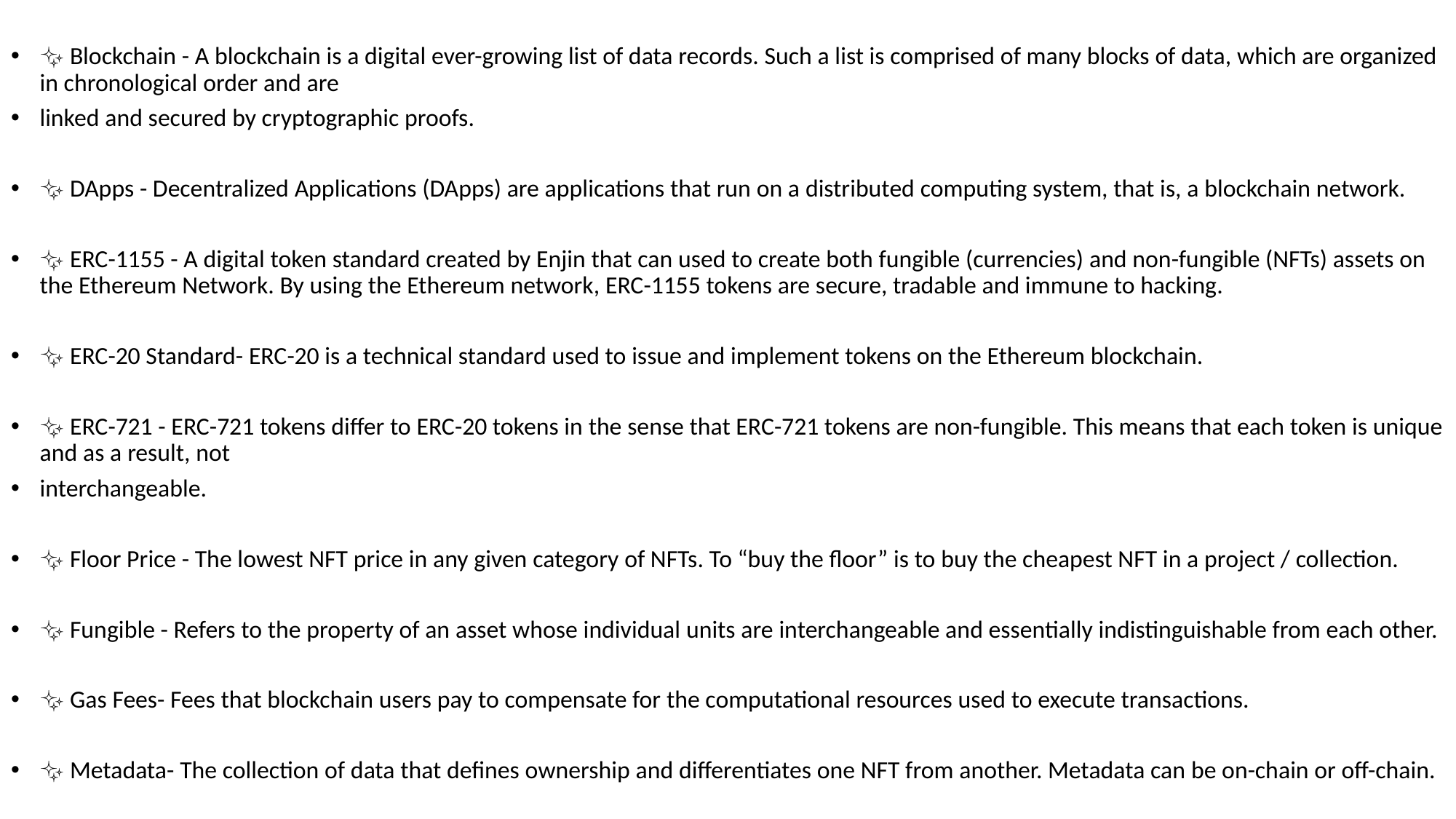

✨ Blockchain - A blockchain is a digital ever-growing list of data records. Such a list is comprised of many blocks of data, which are organized in chronological order and are
linked and secured by cryptographic proofs.

✨ DApps - Decentralized Applications (DApps) are applications that run on a distributed computing system, that is, a blockchain network.

✨ ERC-1155 - A digital token standard created by Enjin that can used to create both fungible (currencies) and non-fungible (NFTs) assets on the Ethereum Network. By using the Ethereum network, ERC-1155 tokens are secure, tradable and immune to hacking.

✨ ERC-20 Standard- ERC-20 is a technical standard used to issue and implement tokens on the Ethereum blockchain.

✨ ERC-721 - ERC-721 tokens differ to ERC-20 tokens in the sense that ERC-721 tokens are non-fungible. This means that each token is unique and as a result, not
interchangeable.

✨ Floor Price - The lowest NFT price in any given category of NFTs. To “buy the floor” is to buy the cheapest NFT in a project / collection.

✨ Fungible - Refers to the property of an asset whose individual units are interchangeable and essentially indistinguishable from each other.

✨ Gas Fees- Fees that blockchain users pay to compensate for the computational resources used to execute transactions.

✨ Metadata- The collection of data that defines ownership and differentiates one NFT from another. Metadata can be on-chain or off-chain.